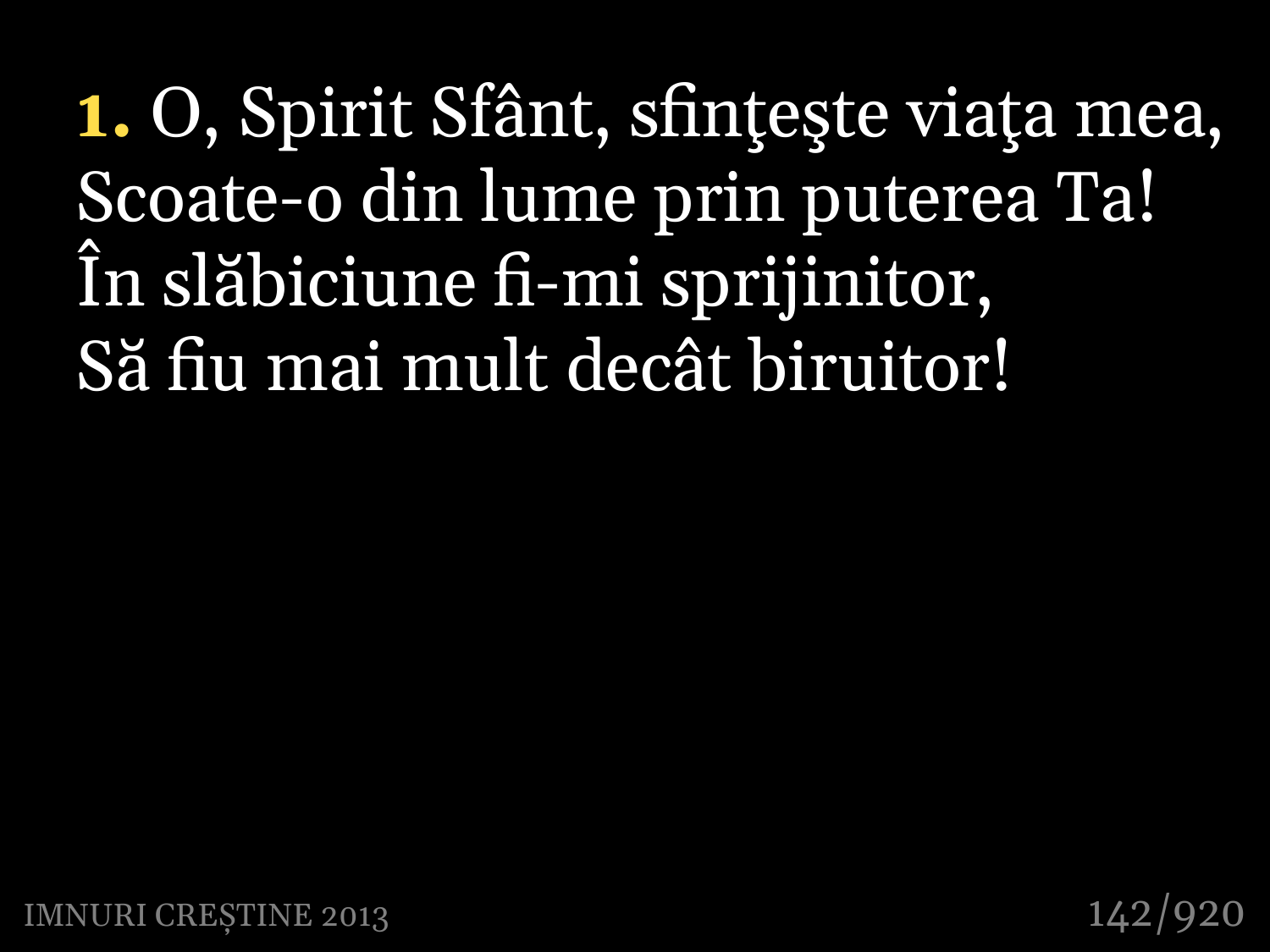

1. O, Spirit Sfânt, sfinţeşte viaţa mea,
Scoate-o din lume prin puterea Ta!
În slăbiciune fi-mi sprijinitor,
Să fiu mai mult decât biruitor!
131/920
142/920
IMNURI CREȘTINE 2013